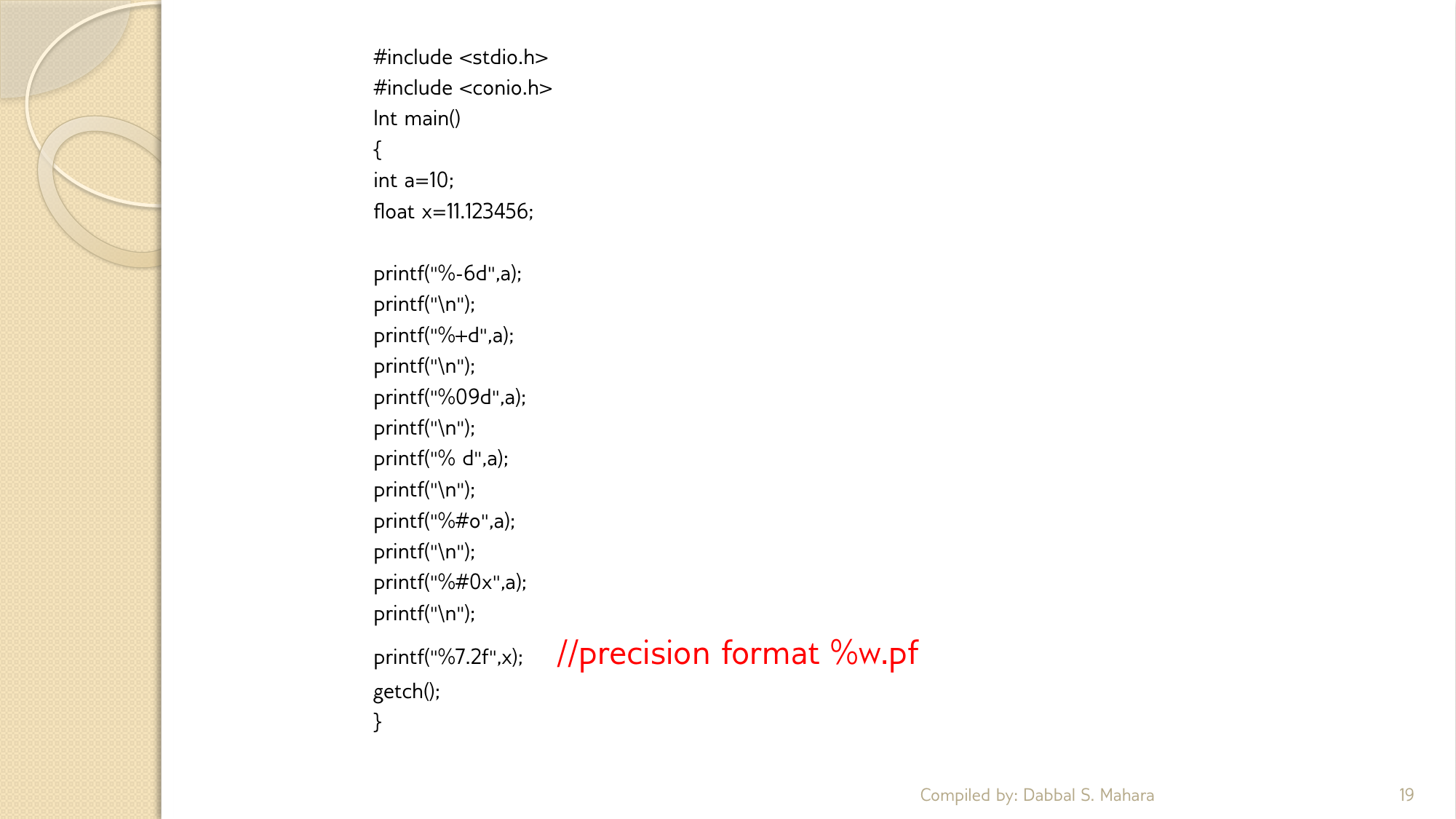

#include <stdio.h>
#include <conio.h>
Int main()
{
int a=10;
float x=11.123456;

printf("%-6d",a);
printf("\n");
printf("%+d",a);
printf("\n");
printf("%09d",a);
printf("\n");
printf("% d",a);
printf("\n");
printf("%#o",a);
printf("\n");
printf("%#0x",a);
printf("\n");
printf("%7.2f",x);		//precision format %w.pf
getch();
}
Compiled by: Dabbal S. Mahara
19